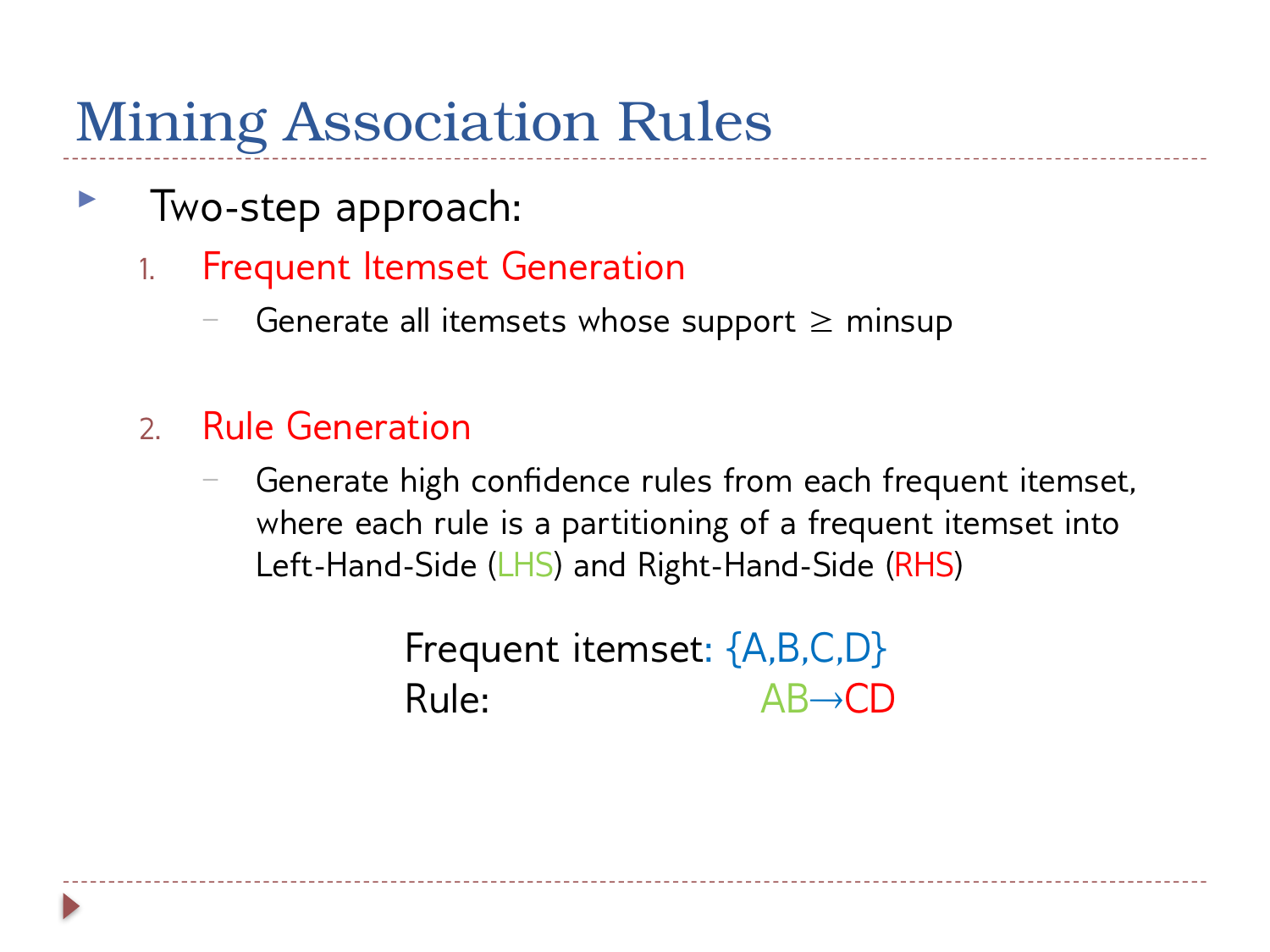

# Mining Association Rules
Two-step approach:
Frequent Itemset Generation
Generate all itemsets whose support ≥ minsup

Rule Generation
Generate high confidence rules from each frequent itemset, where each rule is a partitioning of a frequent itemset into Left-Hand-Side (LHS) and Right-Hand-Side (RHS)

Frequent itemset: {A,B,C,D}
Rule: 		        AB→CD